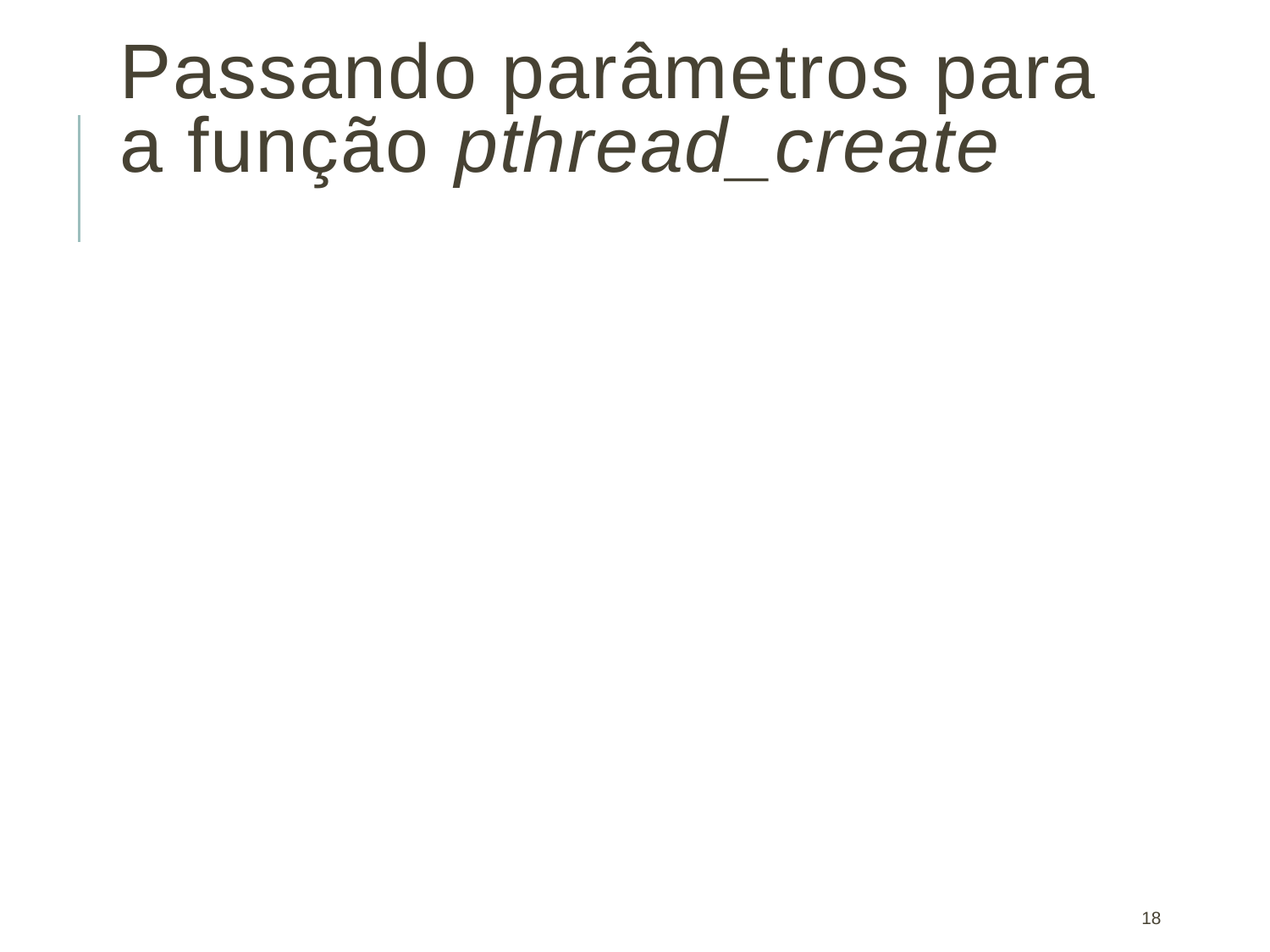

# Passando parâmetros para a função pthread_create

18